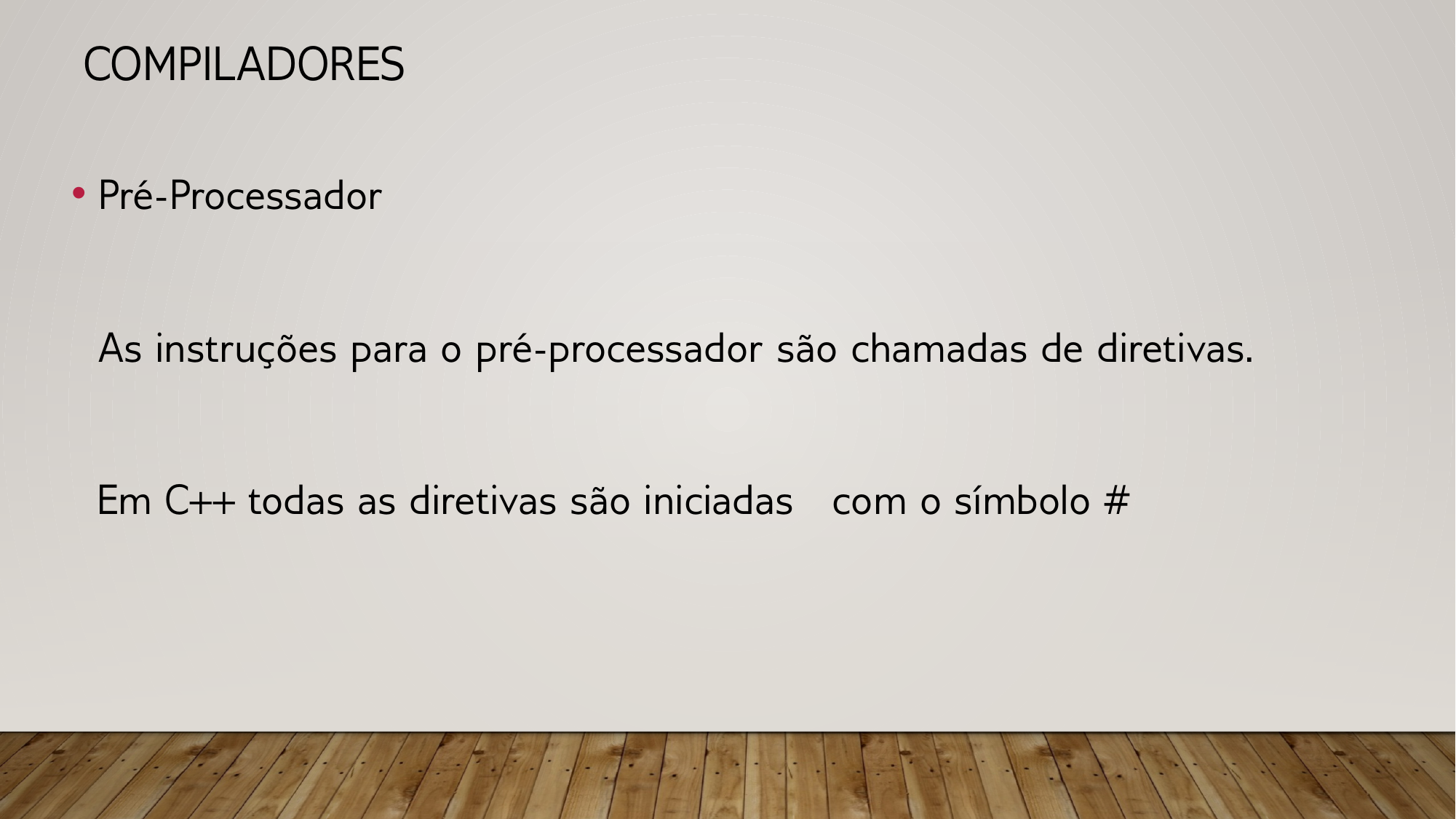

# Compiladores
Pré-Processador

	As instruções para o pré-processador são chamadas de diretivas.

  Em C++ todas as diretivas são iniciadas   com o símbolo #